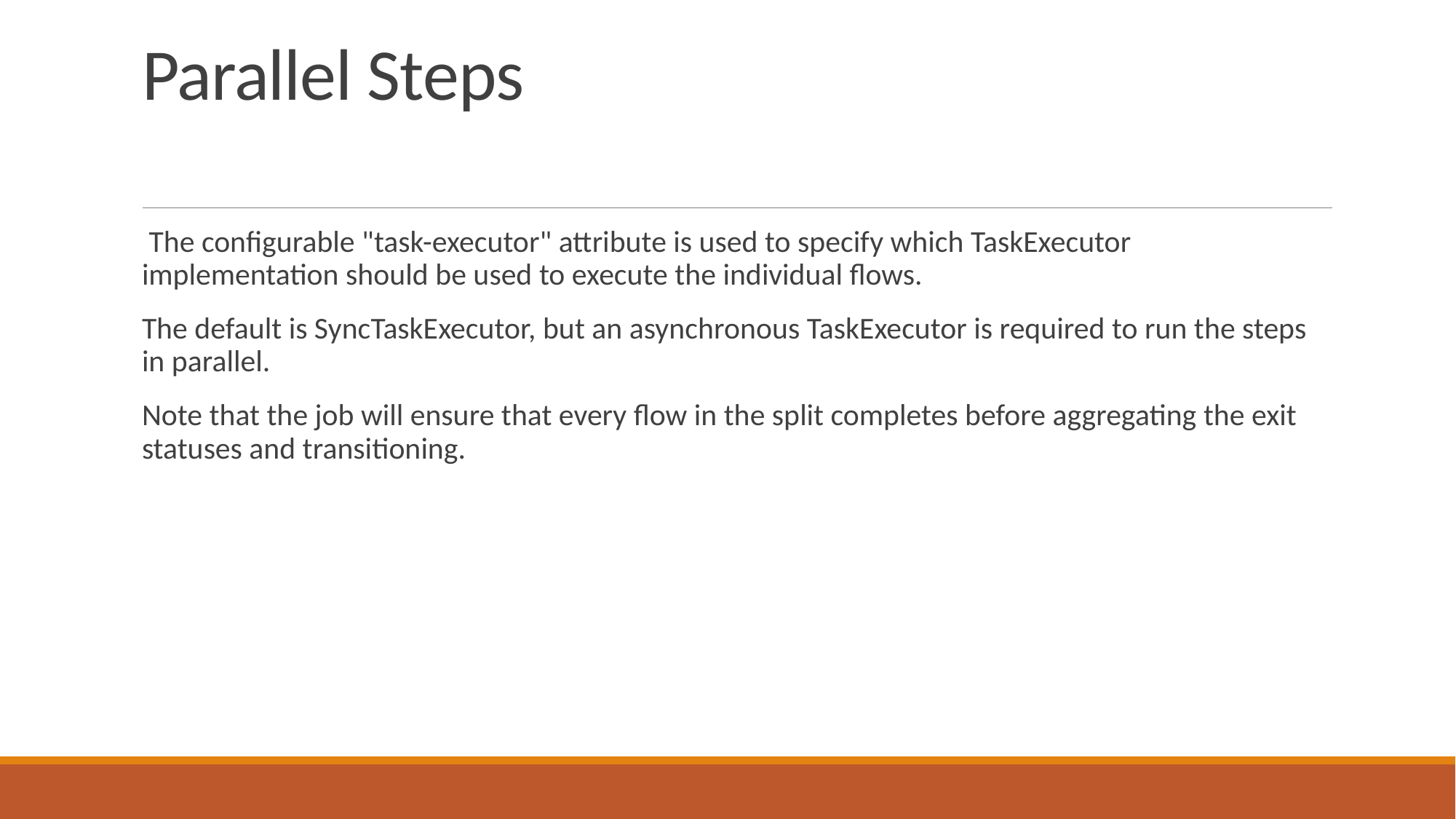

# Parallel Steps
 The configurable "task-executor" attribute is used to specify which TaskExecutor implementation should be used to execute the individual flows.
The default is SyncTaskExecutor, but an asynchronous TaskExecutor is required to run the steps in parallel.
Note that the job will ensure that every flow in the split completes before aggregating the exit statuses and transitioning.